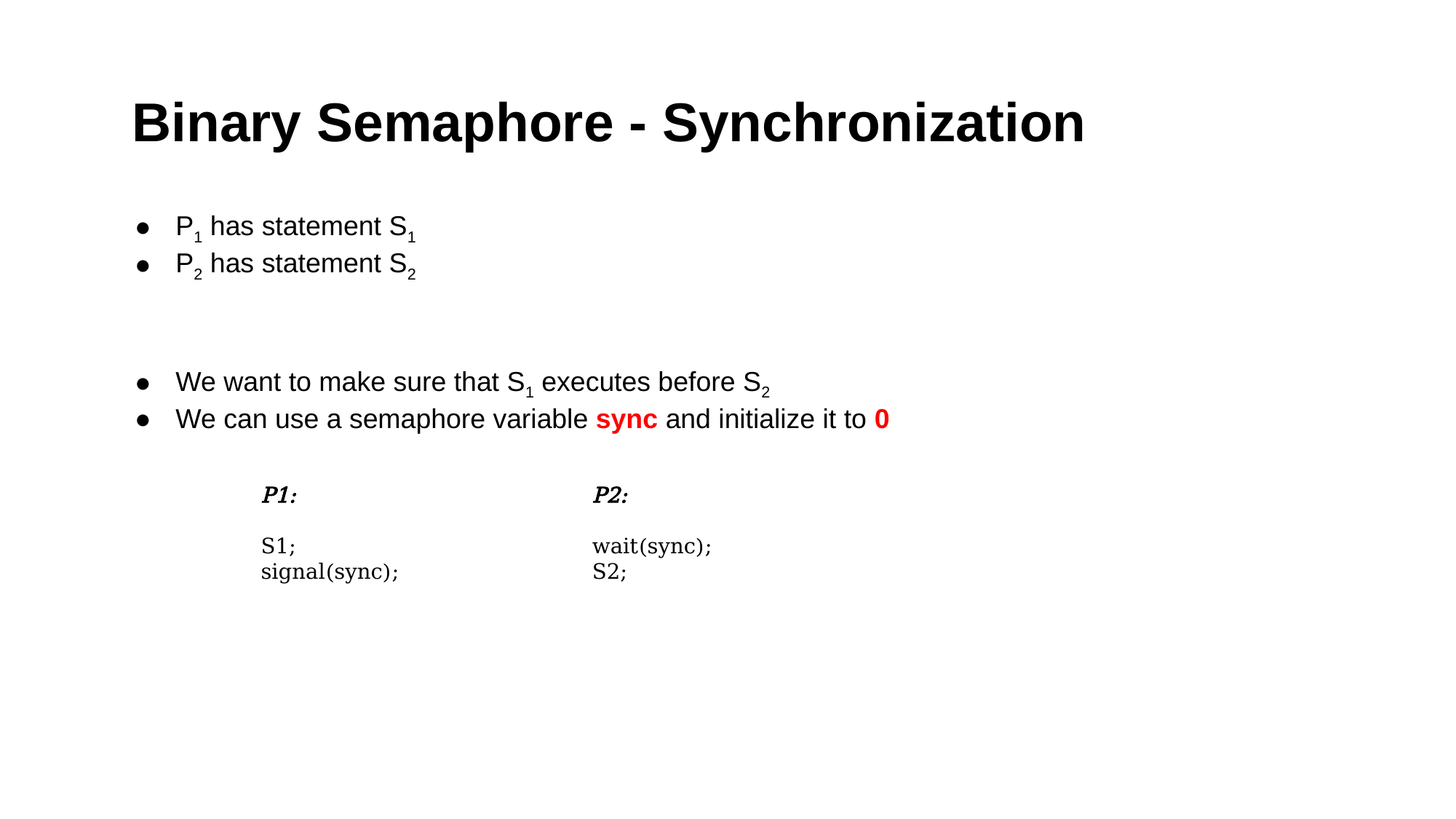

# Binary Semaphore - Synchronization
P1 has statement S1
P2 has statement S2

We want to make sure that S1 executes before S2
We can use a semaphore variable sync and initialize it to 0
P1:

S1;
signal(sync);
P2:

wait(sync);
S2;